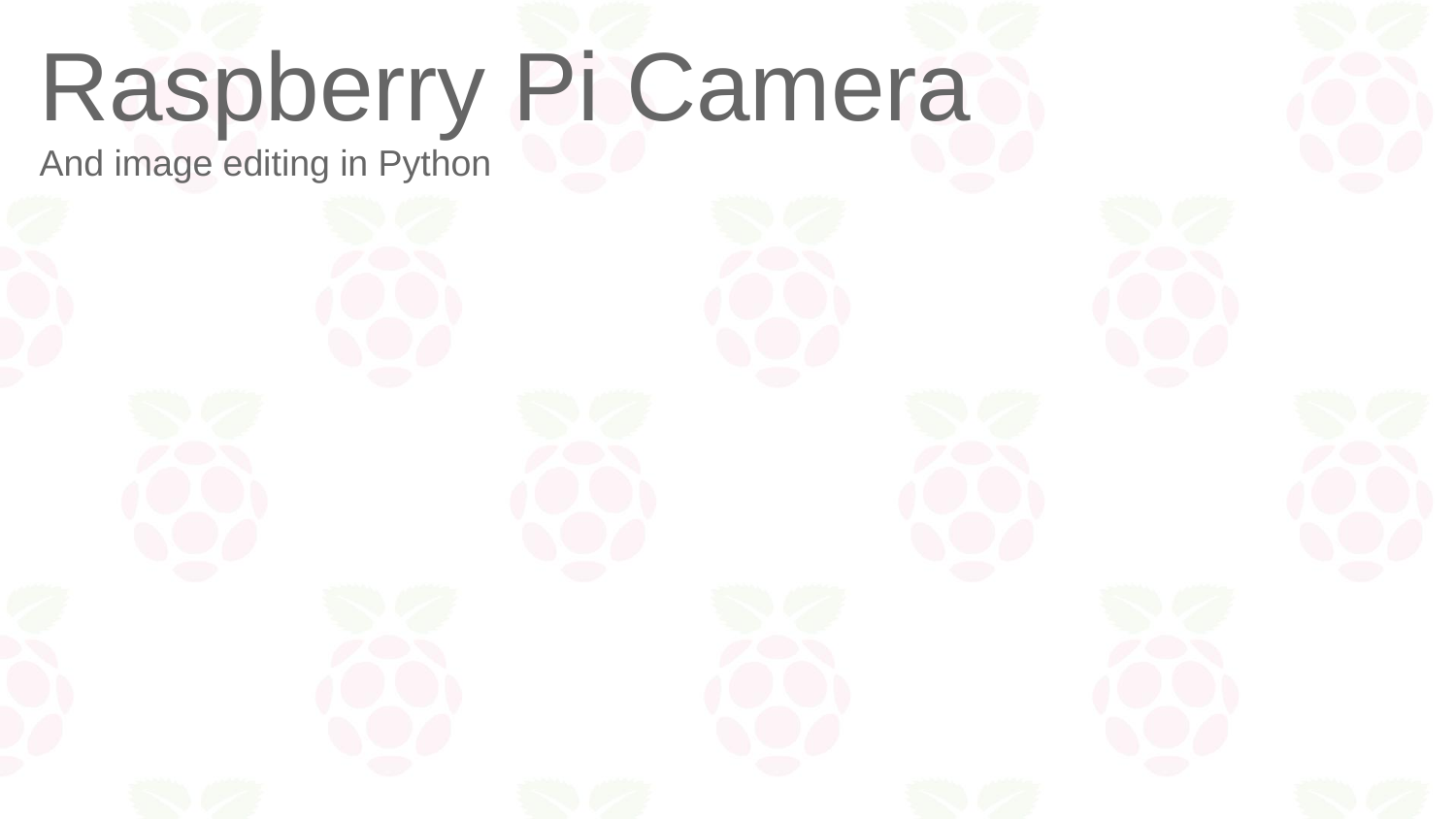

# Raspberry Pi Camera
And image editing in Python